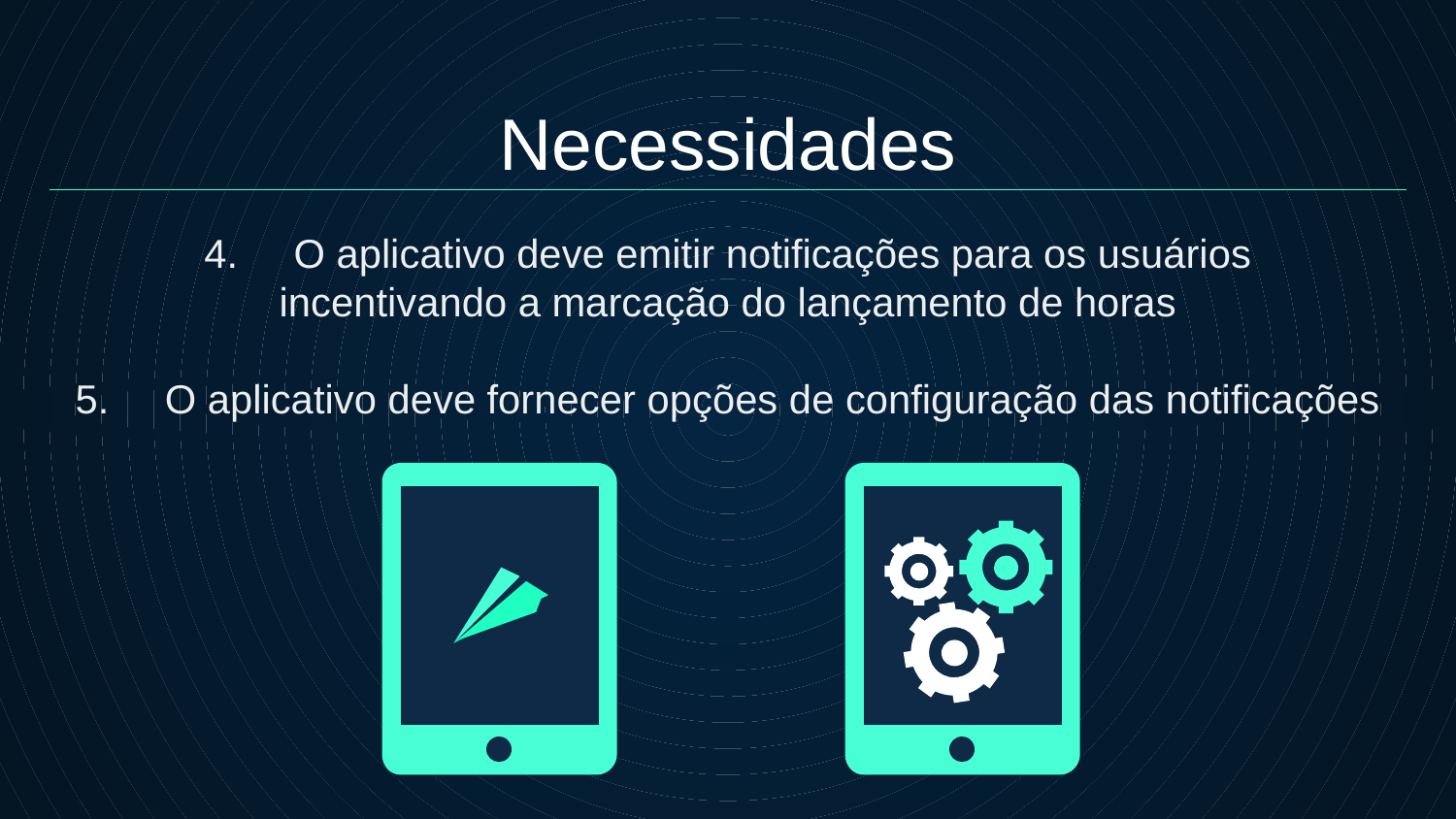

# Necessidades
 4.     O aplicativo deve emitir notificações para os usuários
incentivando a marcação do lançamento de horas

5.     O aplicativo deve fornecer opções de configuração das notificações